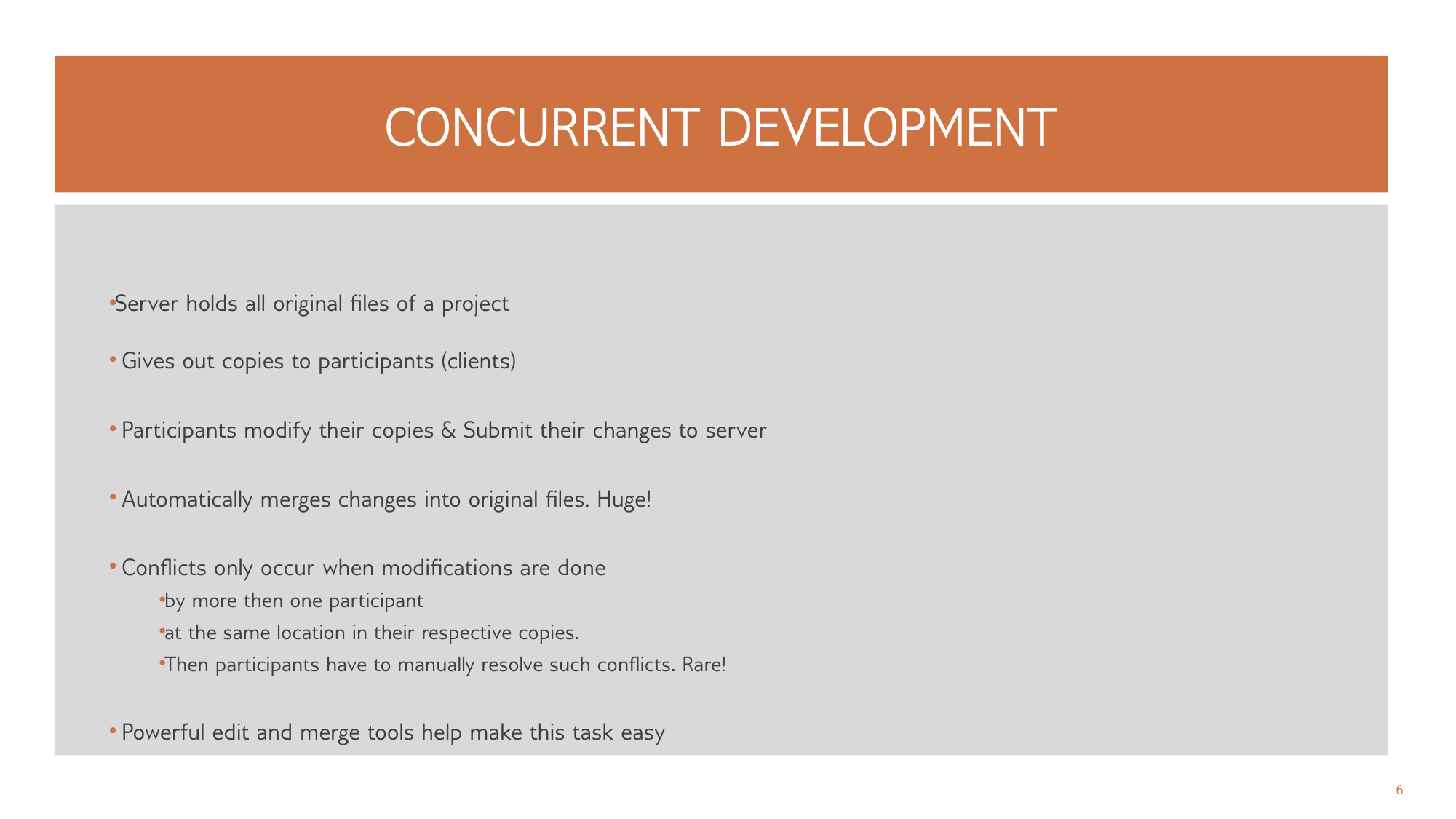

# Concurrent development

Server holds all original files of a project
 Gives out copies to participants (clients)

 Participants modify their copies & Submit their changes to server

 Automatically merges changes into original files. Huge!

 Conflicts only occur when modifications are done
by more then one participant
at the same location in their respective copies.
Then participants have to manually resolve such conflicts. Rare!

 Powerful edit and merge tools help make this task easy

6